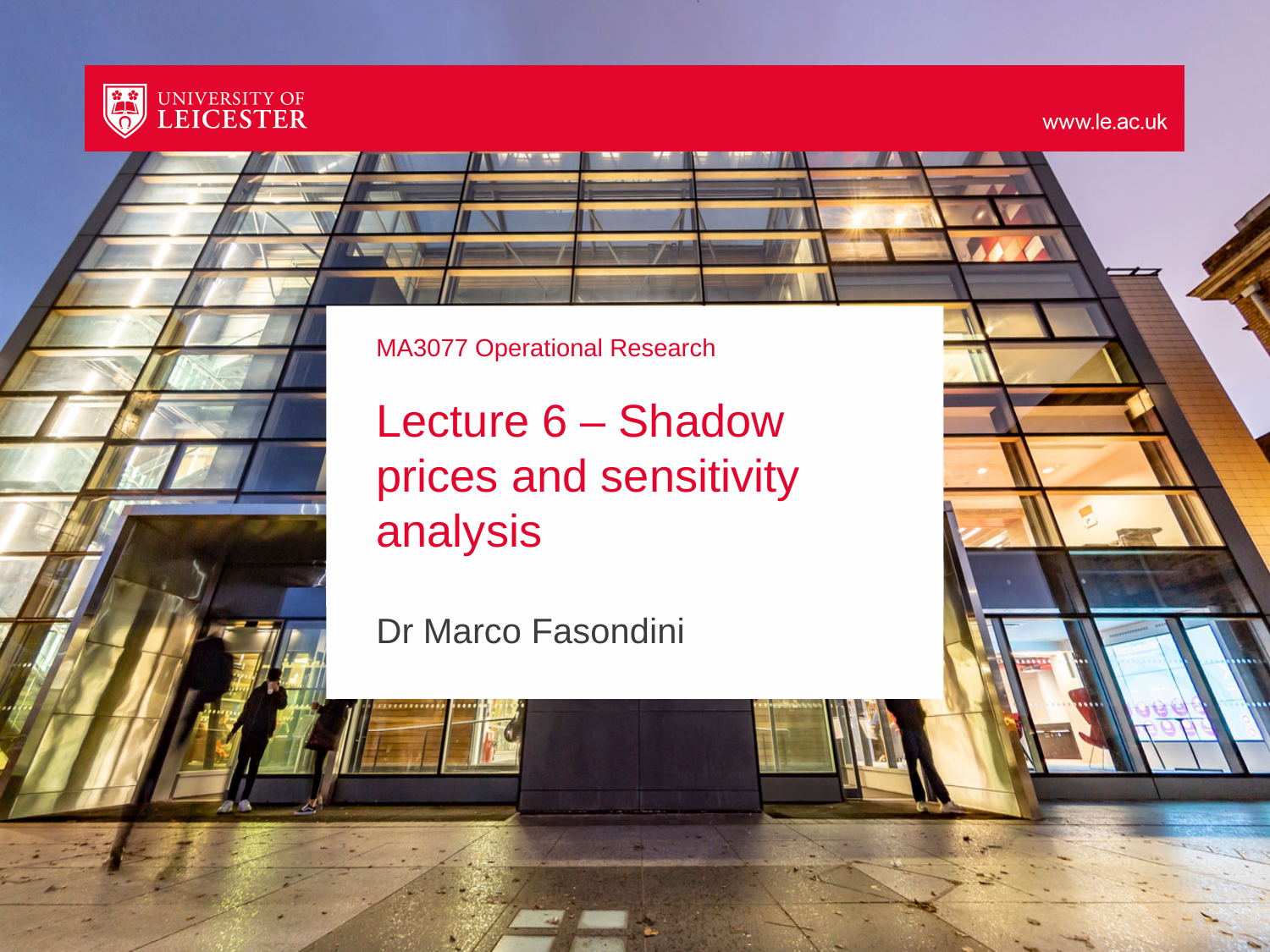

# MA3077 Operational Research Lecture 6 – Shadow prices and sensitivity analysis
Dr Marco Fasondini